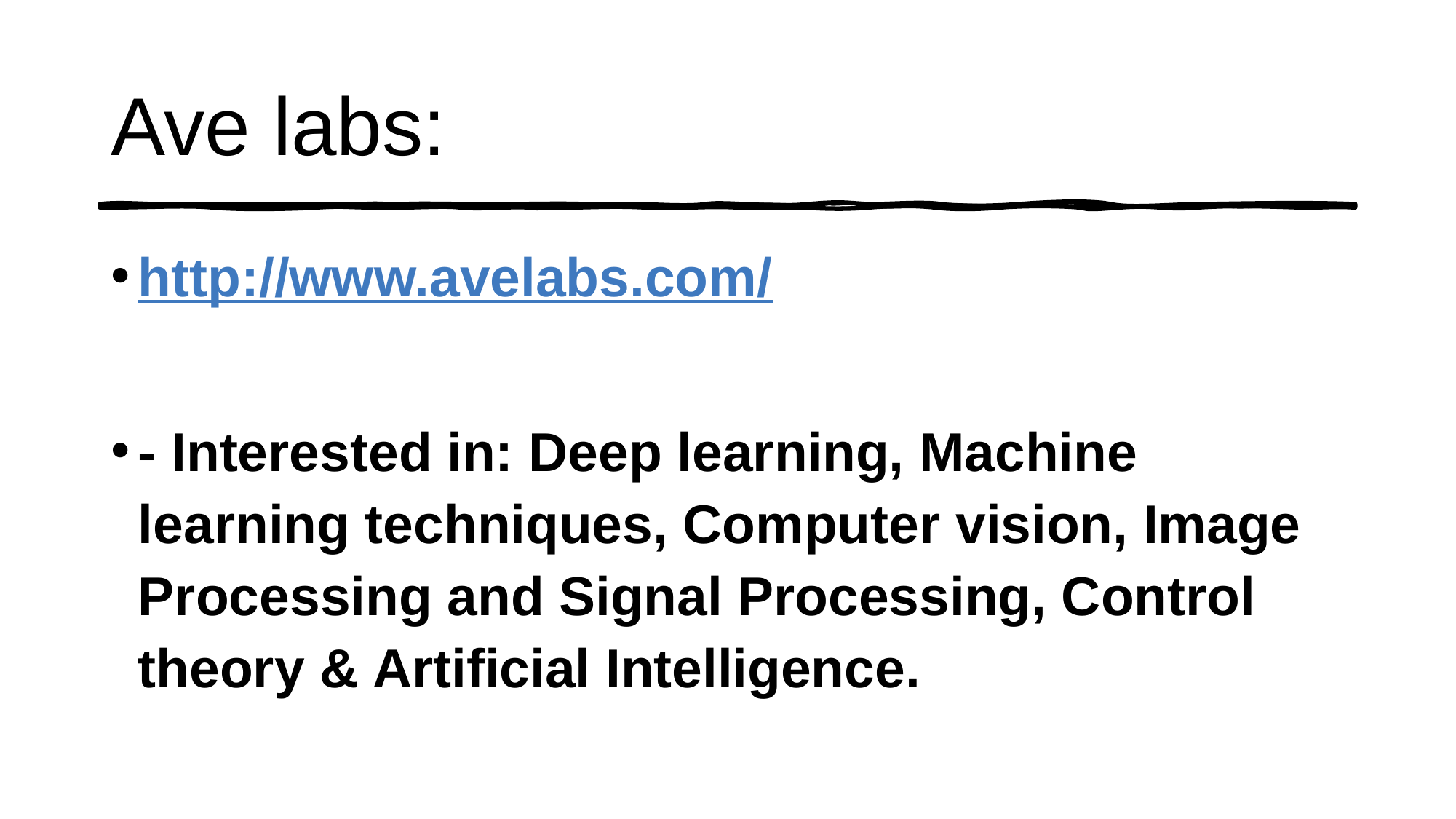

# Ave labs:
http://www.avelabs.com/

- Interested in: Deep learning, Machine learning techniques, Computer vision, Image Processing and Signal Processing, Control theory & Artificial Intelligence.